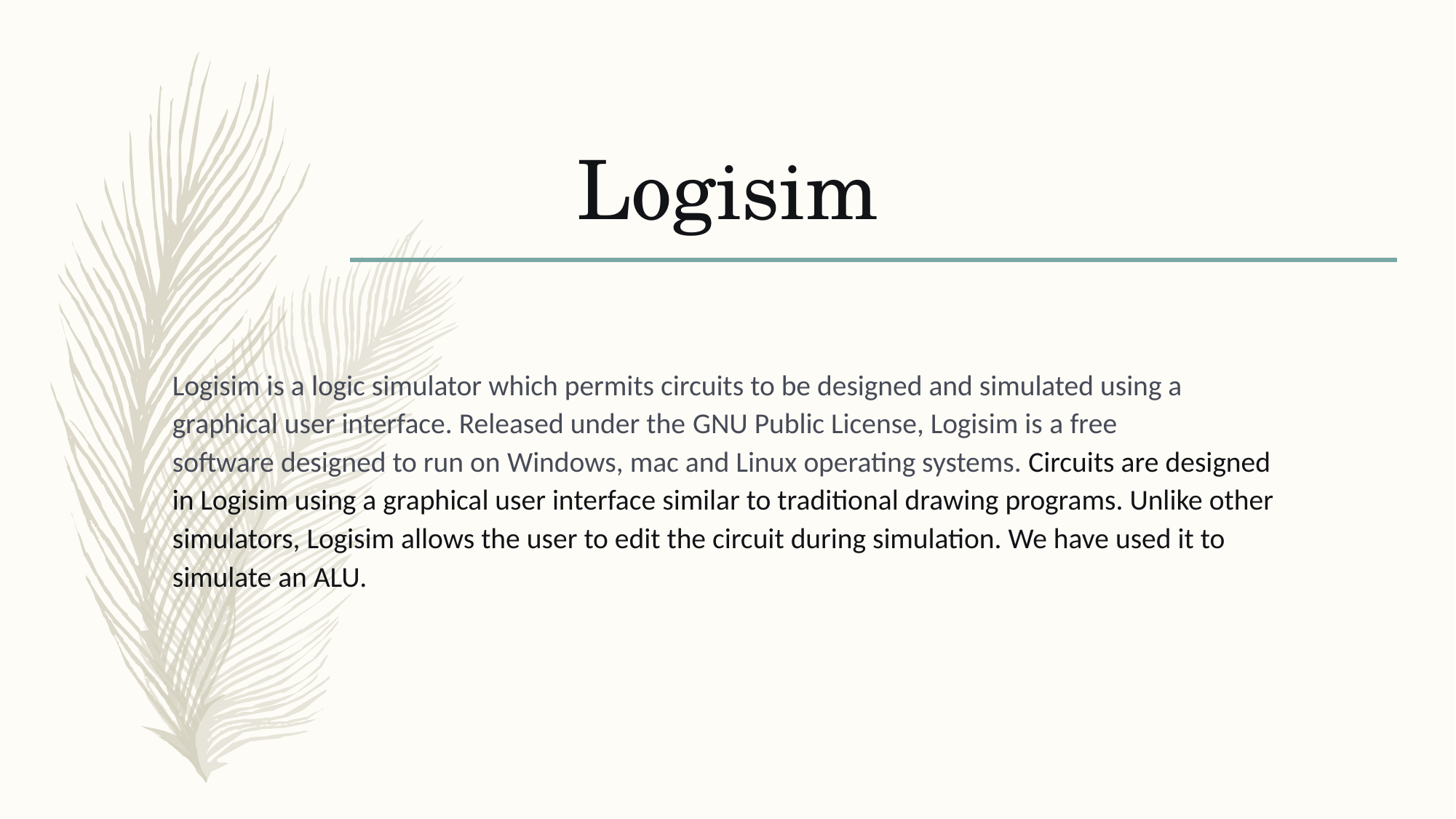

# Logisim
Logisim is a logic simulator which permits circuits to be designed and simulated using a graphical user interface. Released under the GNU Public License, Logisim is a free software designed to run on Windows, mac and Linux operating systems. Circuits are designed in Logisim using a graphical user interface similar to traditional drawing programs. Unlike other simulators, Logisim allows the user to edit the circuit during simulation. We have used it to simulate an ALU.